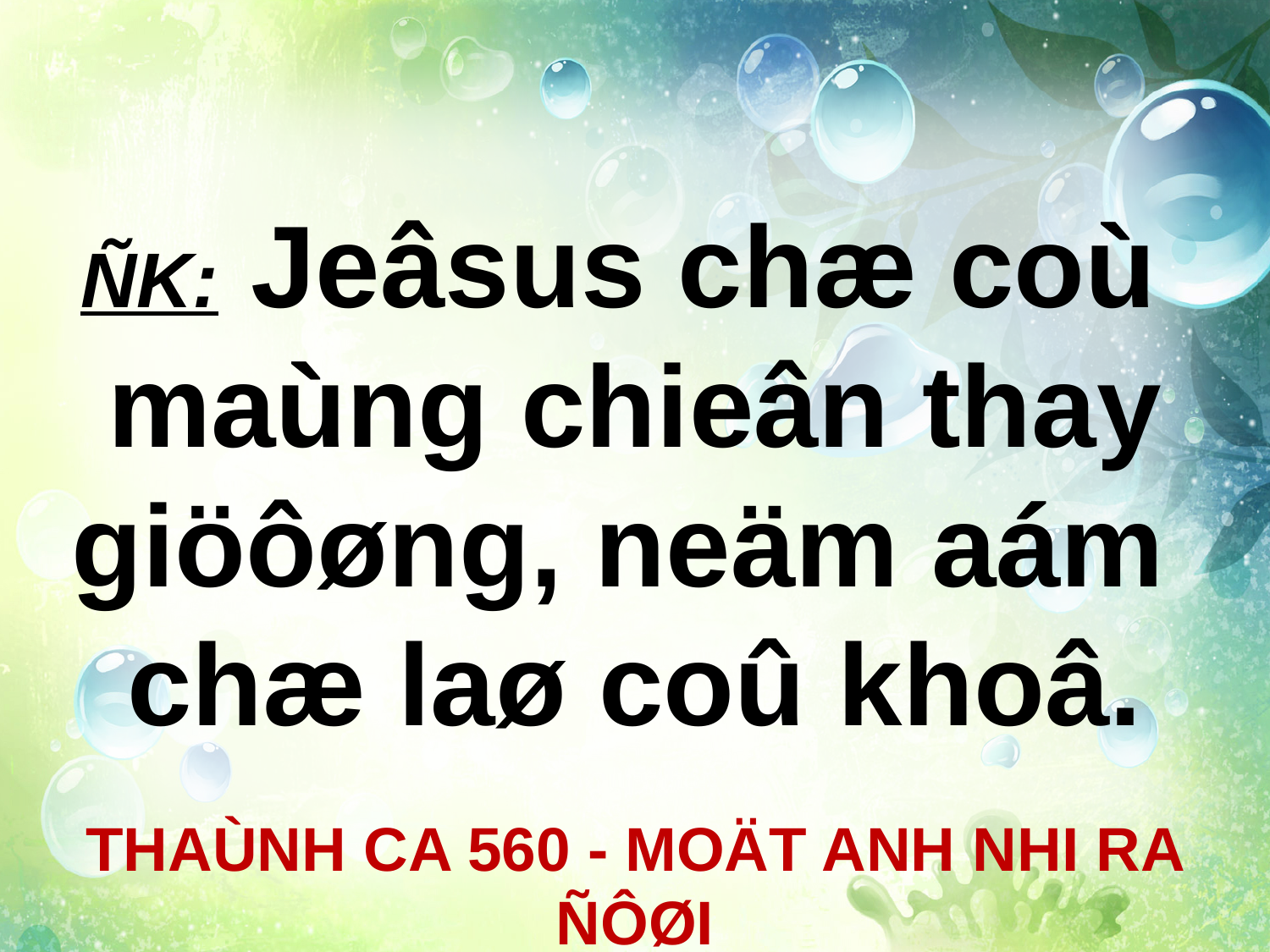

ÑK: Jeâsus chæ coù
maùng chieân thay giöôøng, neäm aám
chæ laø coû khoâ.
THAÙNH CA 560 - MOÄT ANH NHI RA ÑÔØI